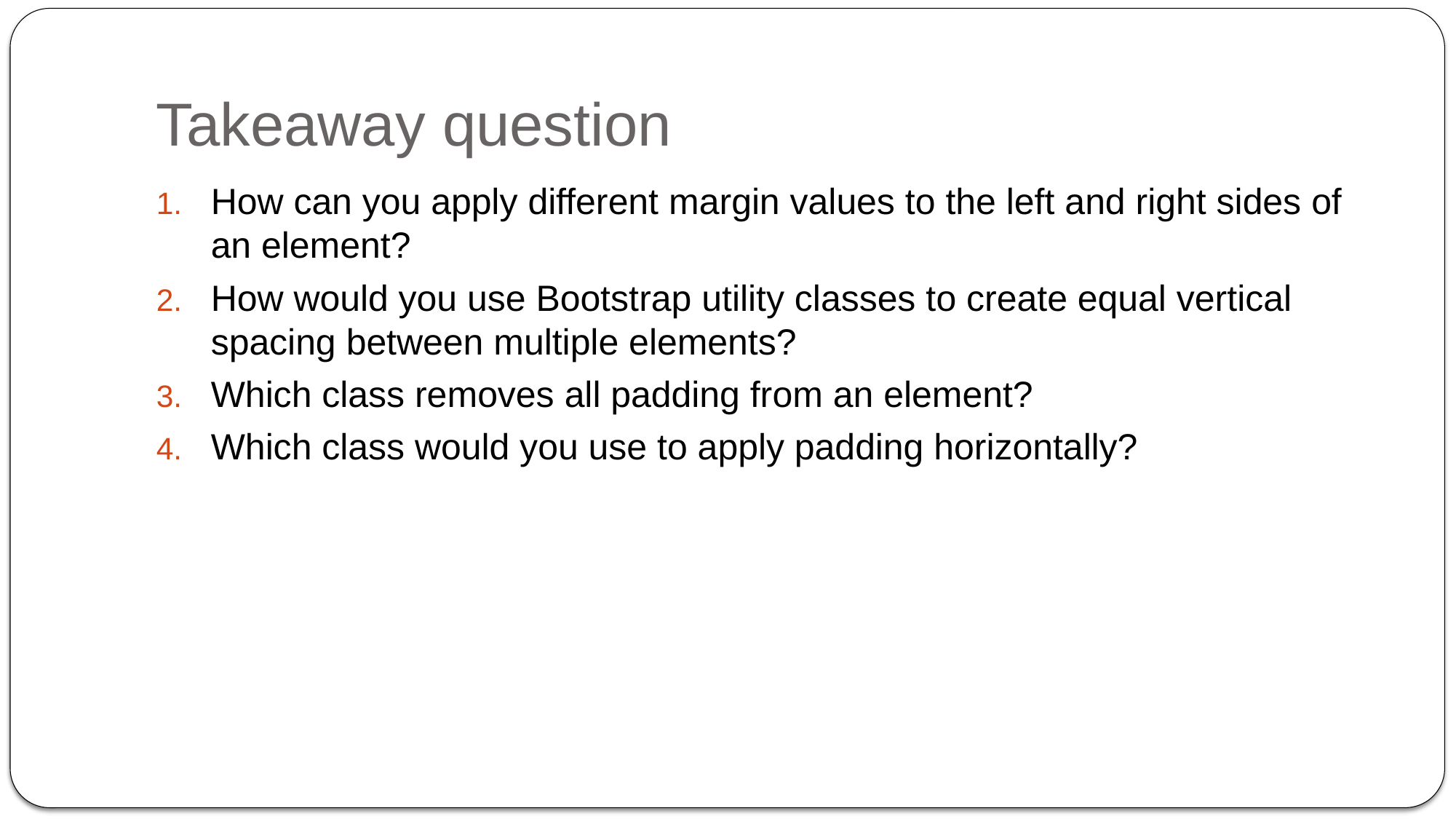

# Takeaway question
How can you apply different margin values to the left and right sides of an element?
How would you use Bootstrap utility classes to create equal vertical spacing between multiple elements?
Which class removes all padding from an element?
Which class would you use to apply padding horizontally?